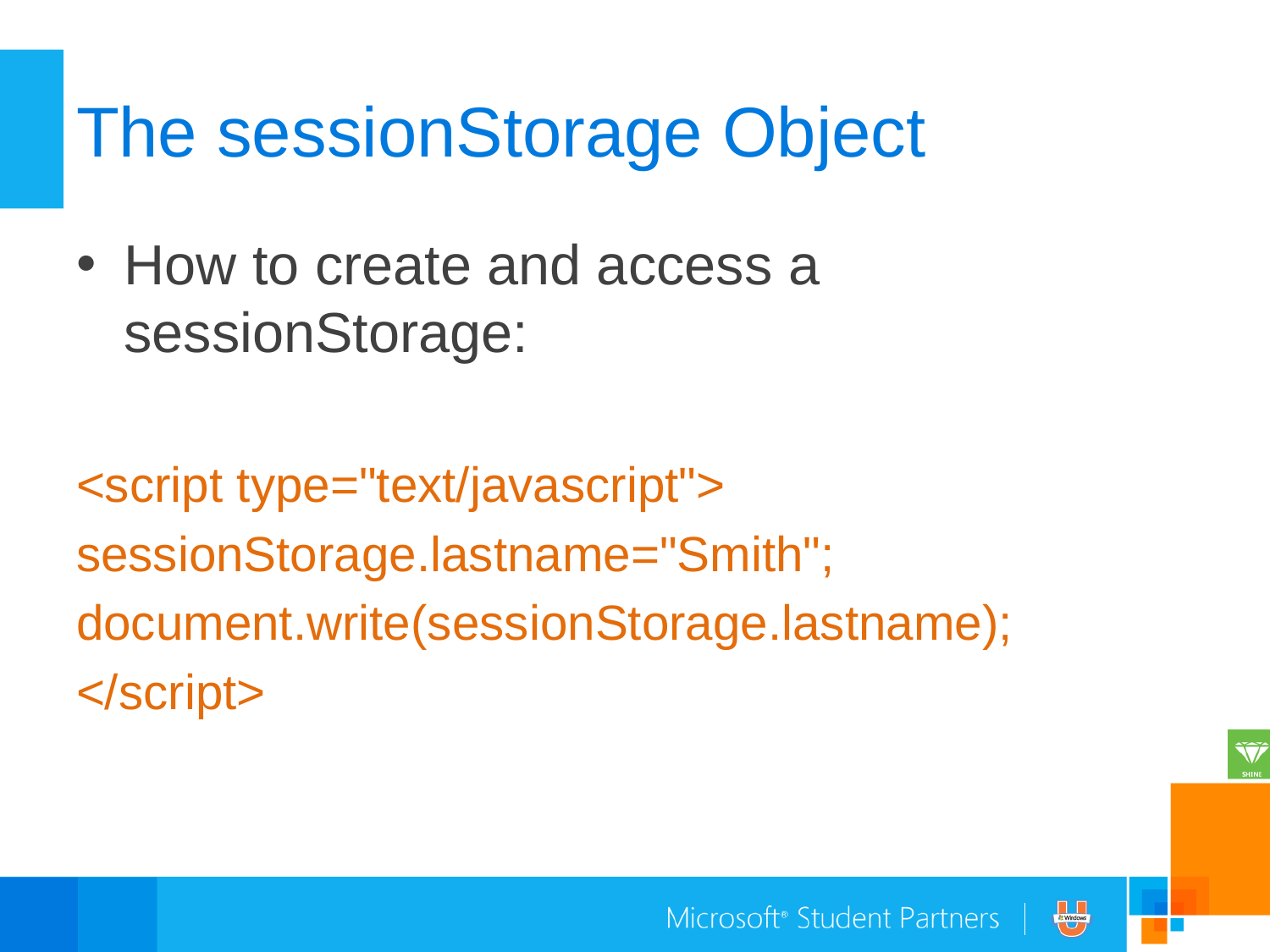

# The sessionStorage Object
How to create and access a sessionStorage:

<script type="text/javascript">
sessionStorage.lastname="Smith";
document.write(sessionStorage.lastname);
</script>